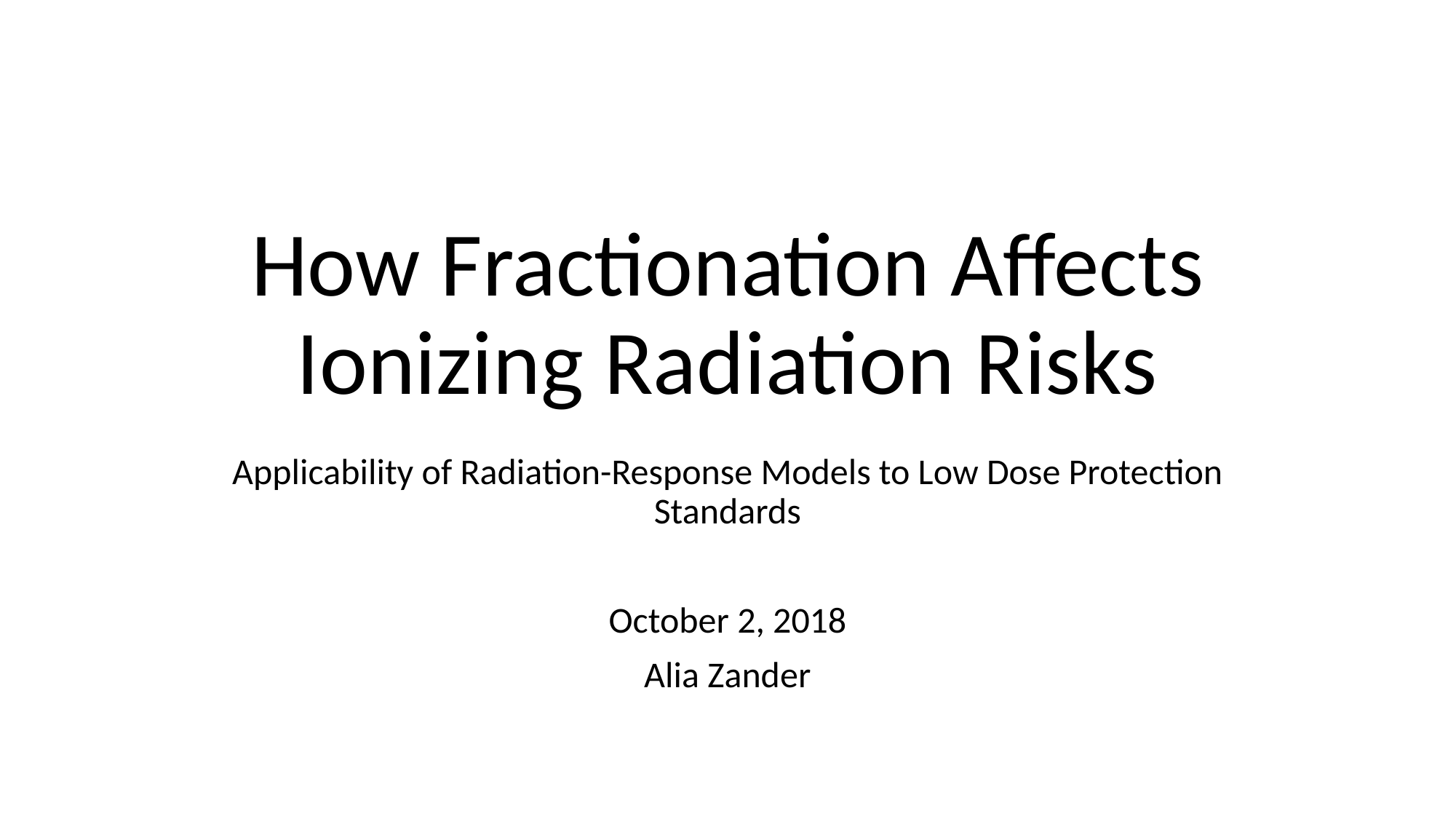

# How Fractionation Affects Ionizing Radiation Risks
Applicability of Radiation-Response Models to Low Dose Protection Standards

October 2, 2018
Alia Zander